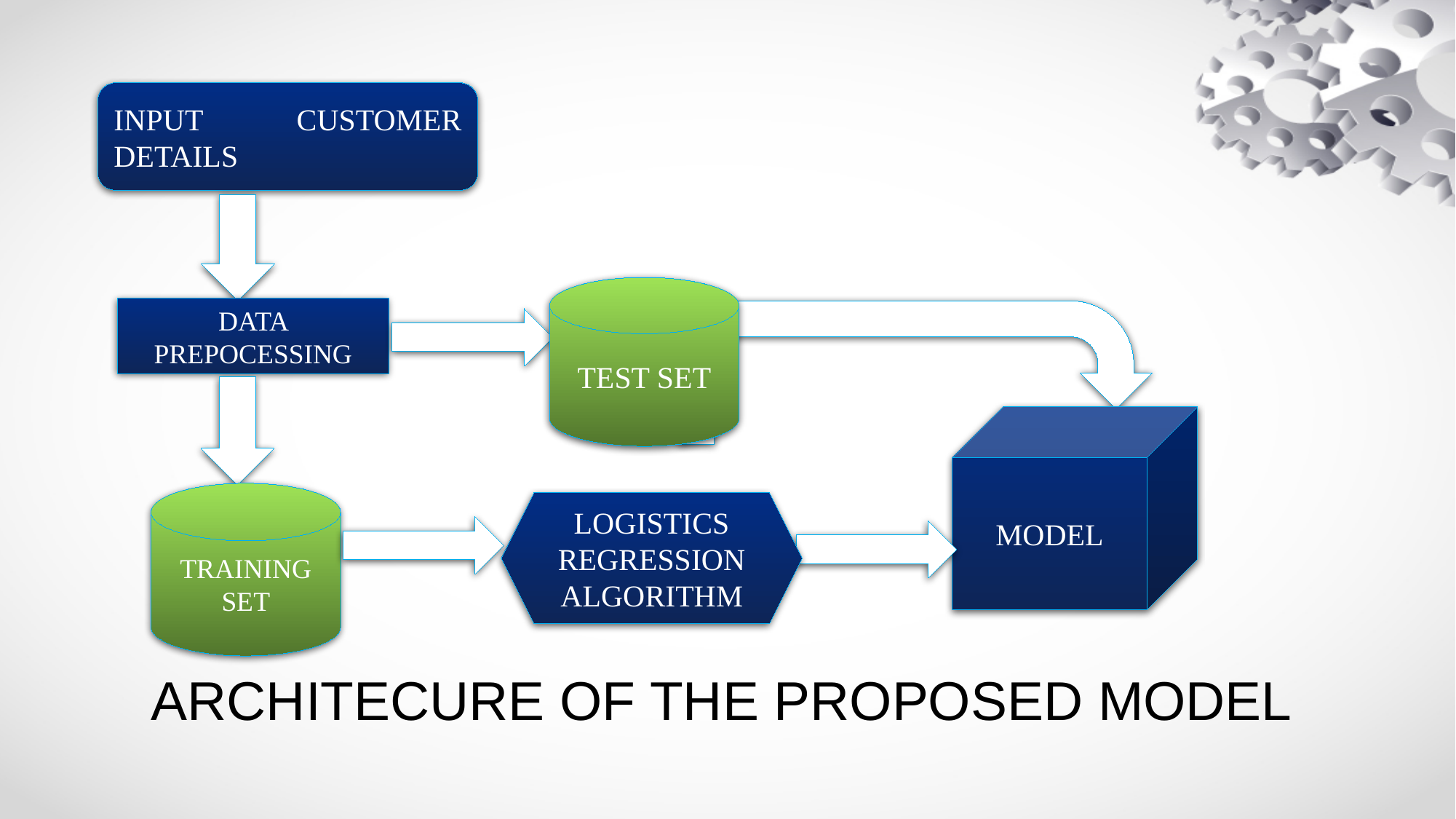

INPUT CUSTOMER DETAILS

TEST SET
DATA PREPOCESSING

MODEL
TRAINING SET
LOGISTICS REGRESSION
ALGORITHM

ARCHITECURE OF THE PROPOSED MODEL